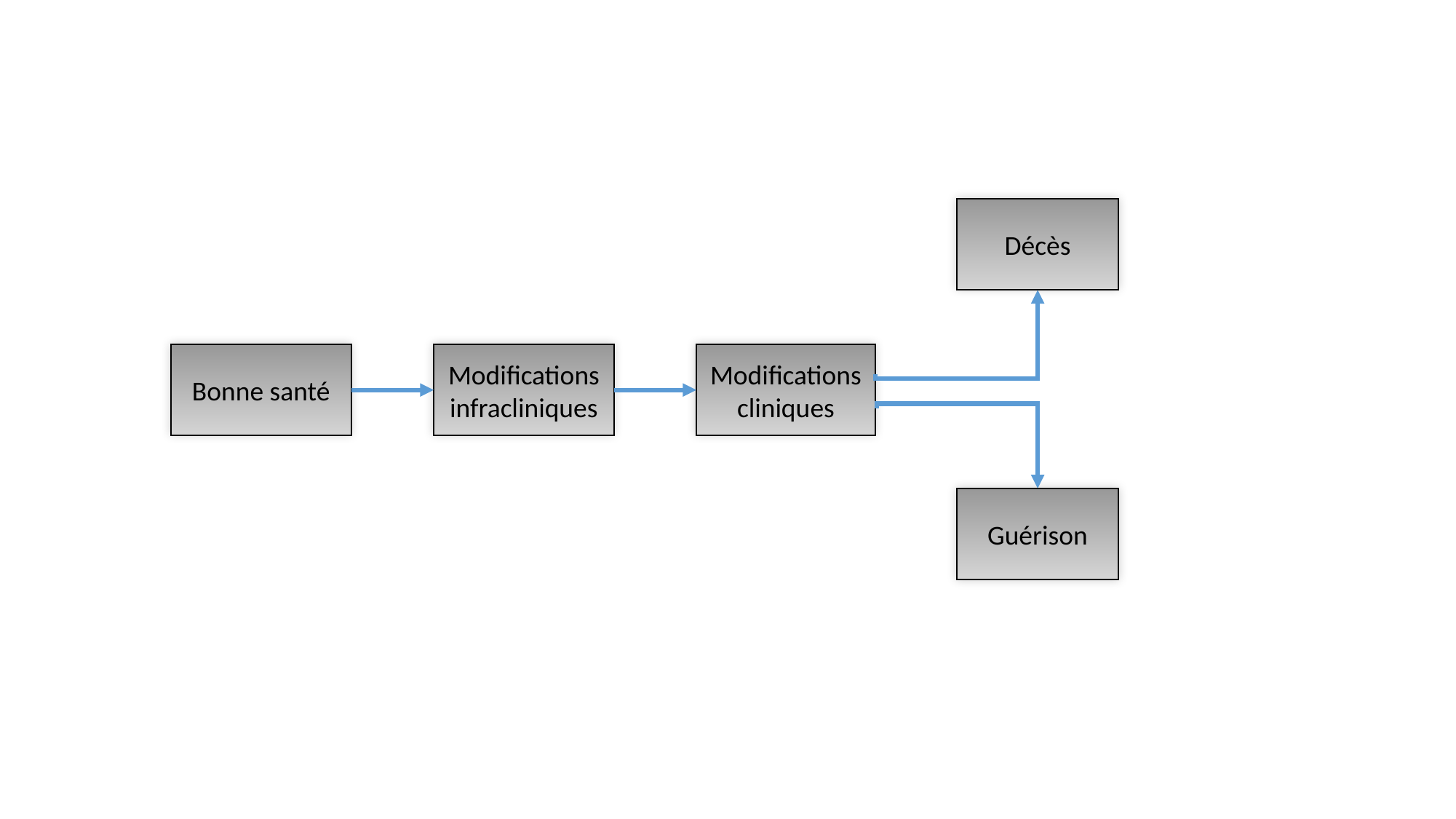

Décès
Bonne santé
Modifications infracliniques
Modifications cliniques
Guérison